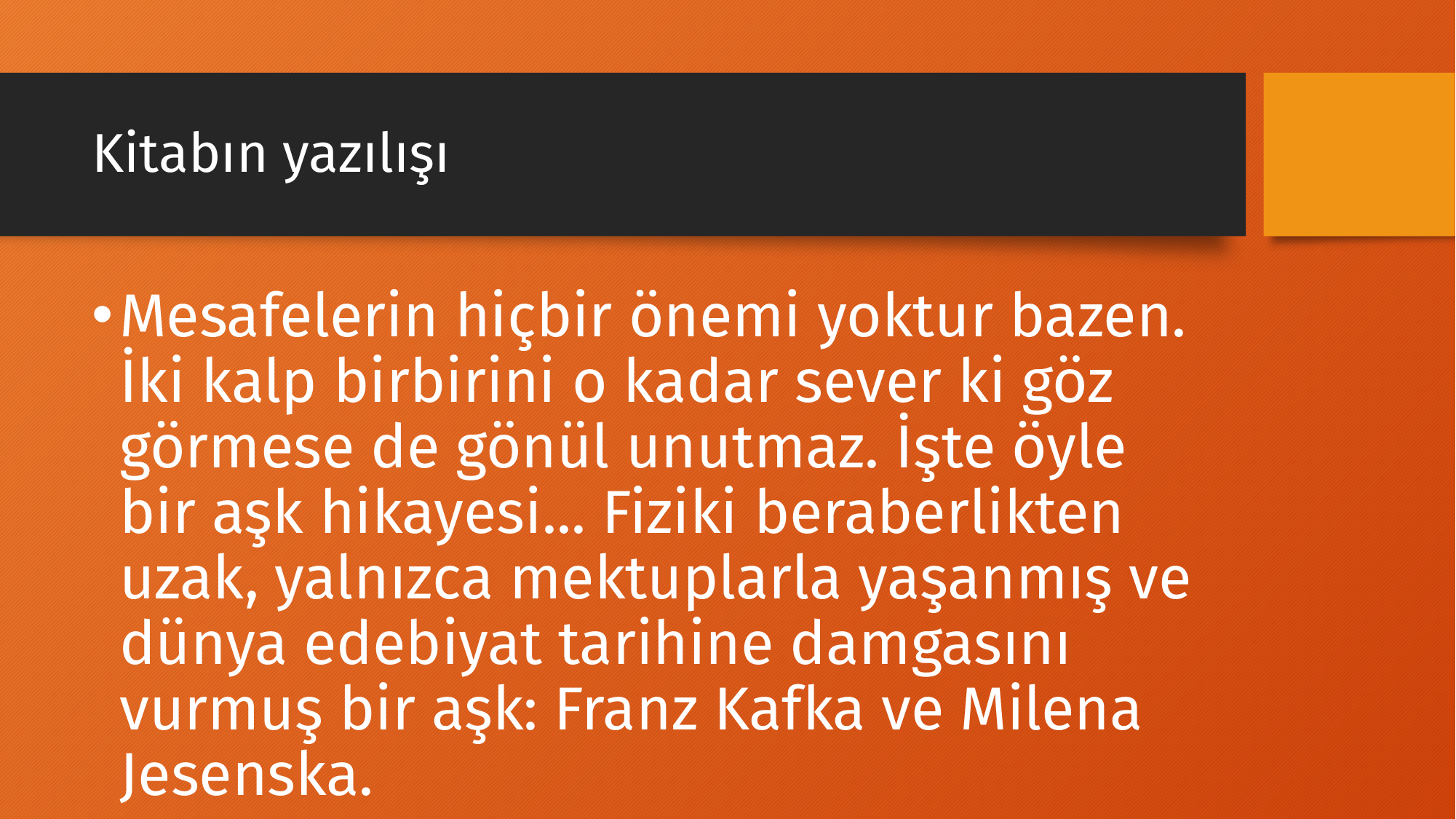

# Kitabın yazılışı
Mesafelerin hiçbir önemi yoktur bazen. İki kalp birbirini o kadar sever ki göz görmese de gönül unutmaz. İşte öyle bir aşk hikayesi... Fiziki beraberlikten uzak, yalnızca mektuplarla yaşanmış ve dünya edebiyat tarihine damgasını vurmuş bir aşk: Franz Kafka ve Milena Jesenska.